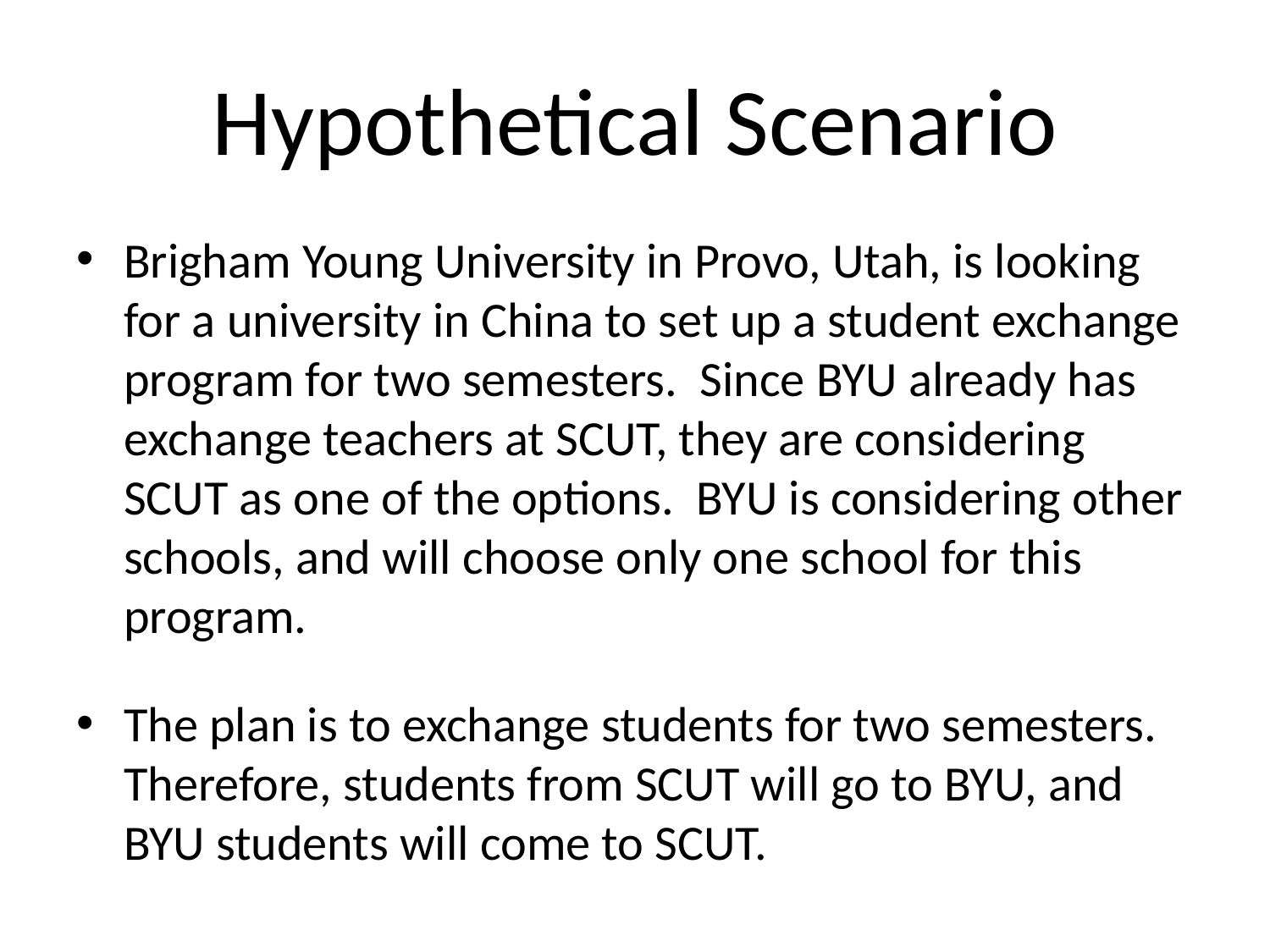

# Hypothetical Scenario
Brigham Young University in Provo, Utah, is looking for a university in China to set up a student exchange program for two semesters.  Since BYU already has exchange teachers at SCUT, they are considering SCUT as one of the options.  BYU is considering other schools, and will choose only one school for this program.

The plan is to exchange students for two semesters.  Therefore, students from SCUT will go to BYU, and BYU students will come to SCUT.